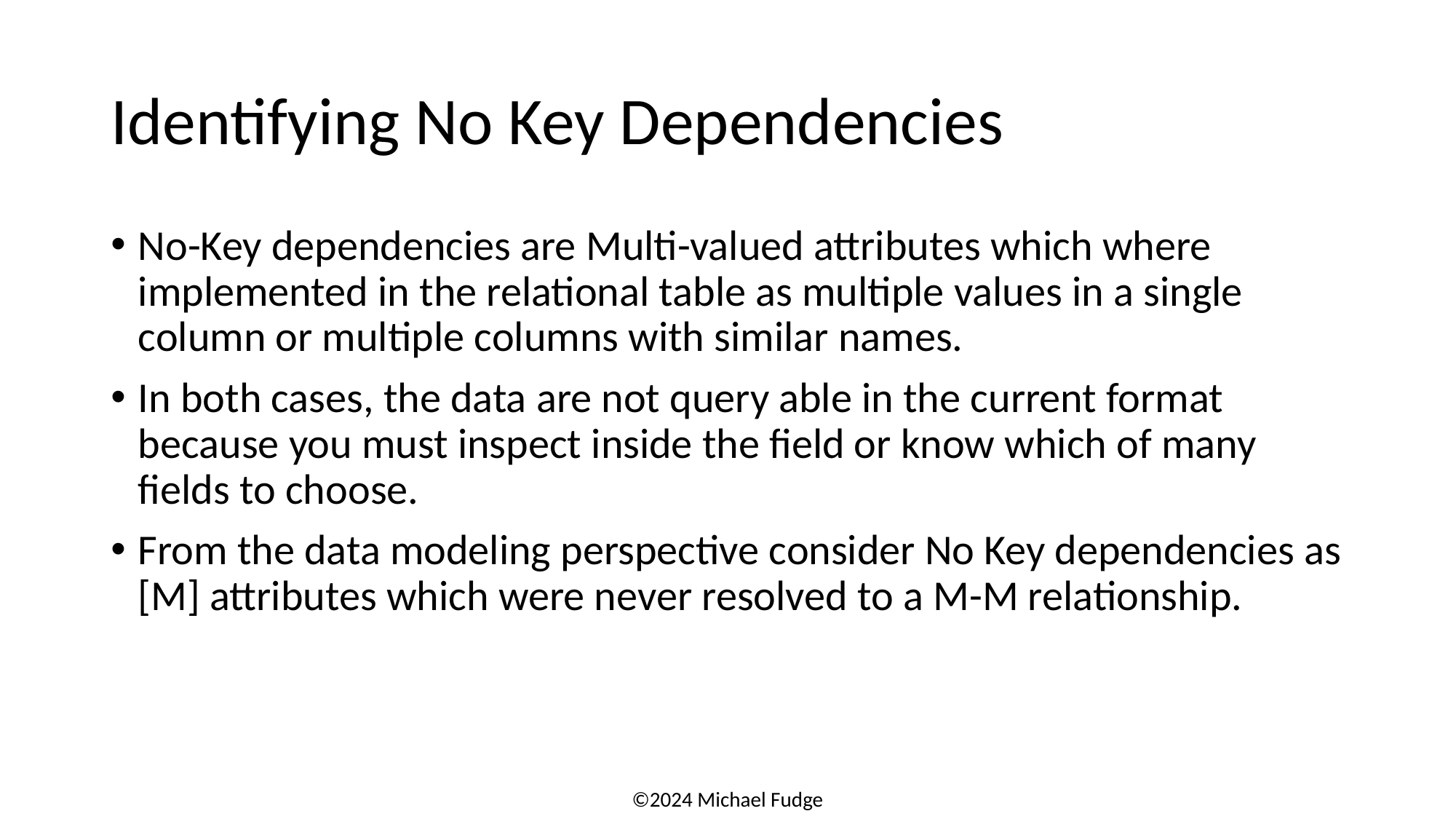

# Identifying No Key Dependencies
No-Key dependencies are Multi-valued attributes which where implemented in the relational table as multiple values in a single column or multiple columns with similar names.
In both cases, the data are not query able in the current format because you must inspect inside the field or know which of many fields to choose.
From the data modeling perspective consider No Key dependencies as [M] attributes which were never resolved to a M-M relationship.